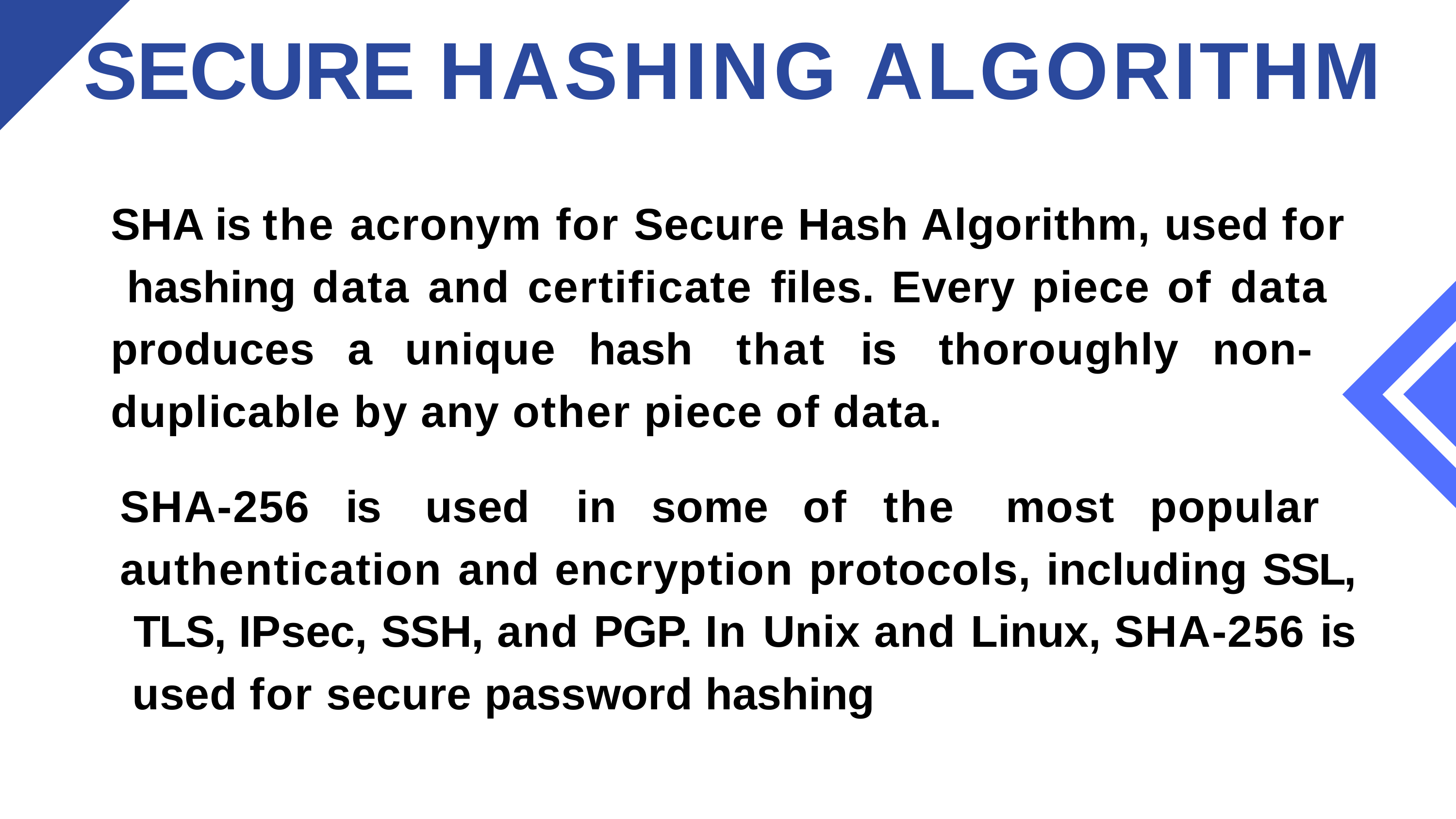

# SECURE HASHING ALGORITHM
SHA is the acronym for Secure Hash Algorithm, used for  hashing data and certificate files. Every piece of data  produces a unique hash that is thoroughly non-  duplicable by any other piece of data.
SHA-256 is used in some of the most popular  authentication and encryption protocols, including SSL,  TLS, IPsec, SSH, and PGP. In Unix and Linux, SHA-256 is  used for secure password hashing